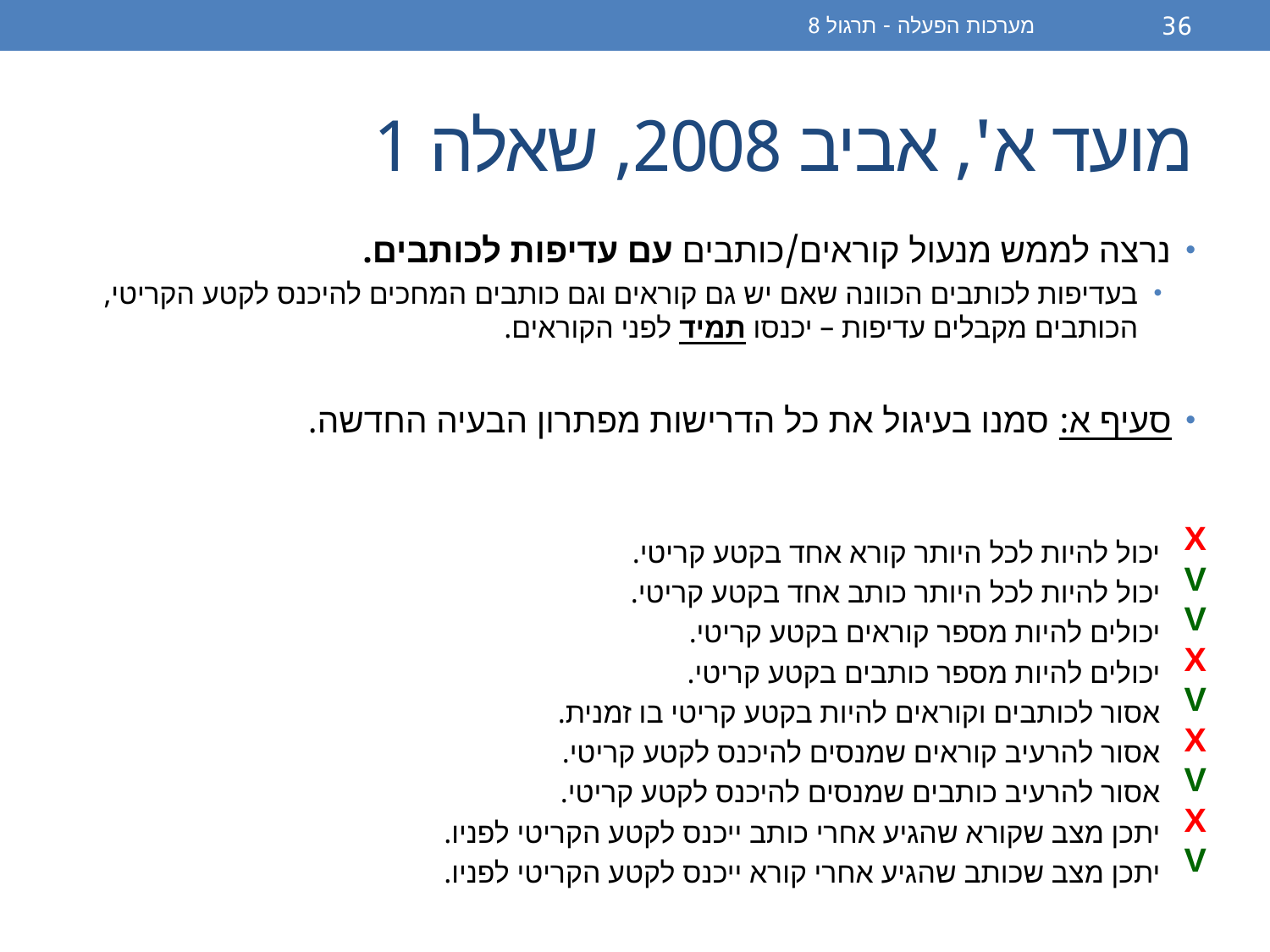

מערכות הפעלה - תרגול 8
36
# מועד א', אביב 2008, שאלה 1
נרצה לממש מנעול קוראים/כותבים עם עדיפות לכותבים.
בעדיפות לכותבים הכוונה שאם יש גם קוראים וגם כותבים המחכים להיכנס לקטע הקריטי, הכותבים מקבלים עדיפות – יכנסו תמיד לפני הקוראים.

סעיף א: סמנו בעיגול את כל הדרישות מפתרון הבעיה החדשה.

יכול להיות לכל היותר קורא אחד בקטע קריטי.
יכול להיות לכל היותר כותב אחד בקטע קריטי.
יכולים להיות מספר קוראים בקטע קריטי.
יכולים להיות מספר כותבים בקטע קריטי.
אסור לכותבים וקוראים להיות בקטע קריטי בו זמנית.
אסור להרעיב קוראים שמנסים להיכנס לקטע קריטי.
אסור להרעיב כותבים שמנסים להיכנס לקטע קריטי.
יתכן מצב שקורא שהגיע אחרי כותב ייכנס לקטע הקריטי לפניו.
יתכן מצב שכותב שהגיע אחרי קורא ייכנס לקטע הקריטי לפניו.
X
V
V
X
V
X
V
X
V